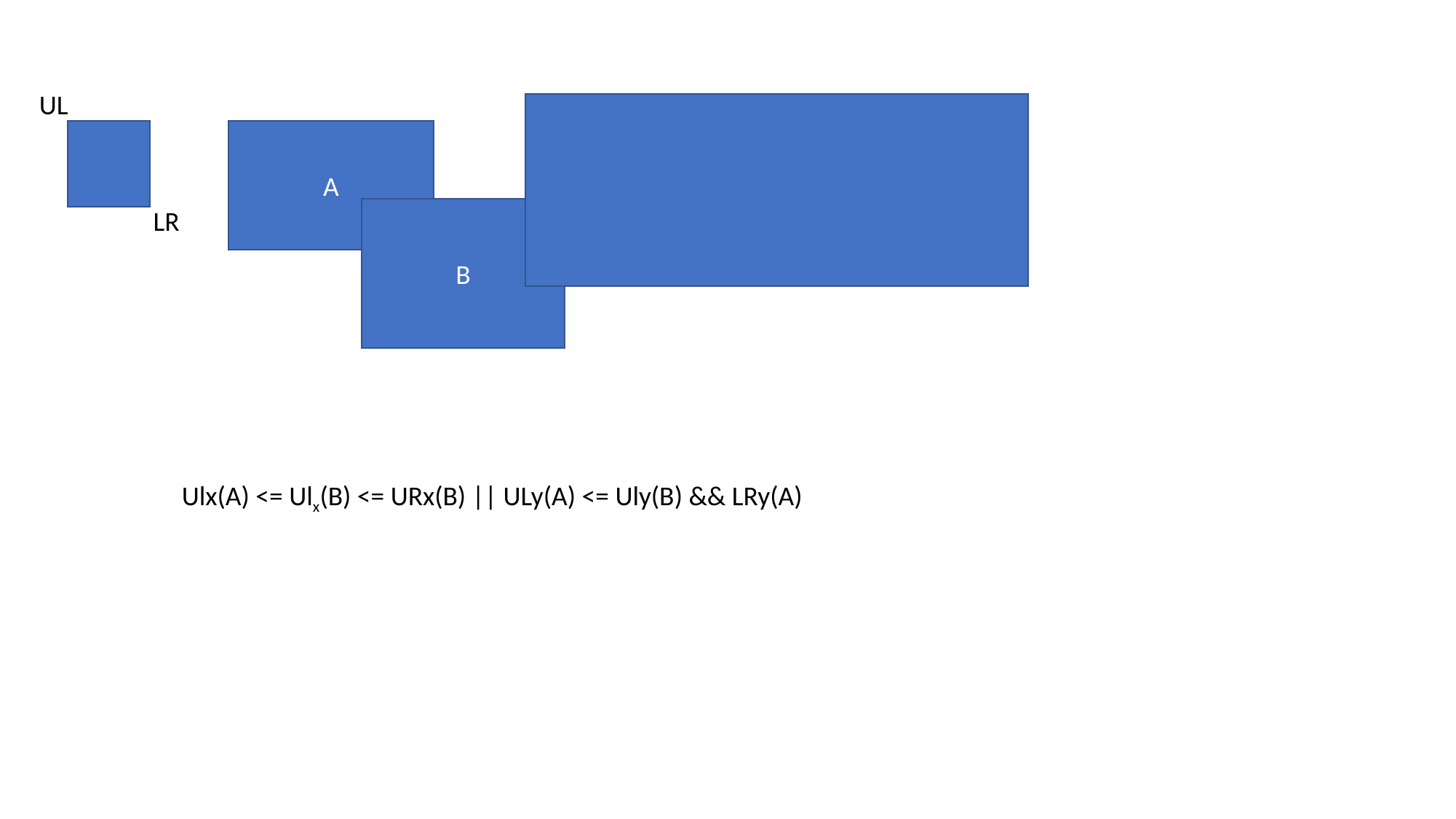

UL

A

LR
B
Ulx(A) <= Ulx(B) <= URx(B) || ULy(A) <= Uly(B) && LRy(A)